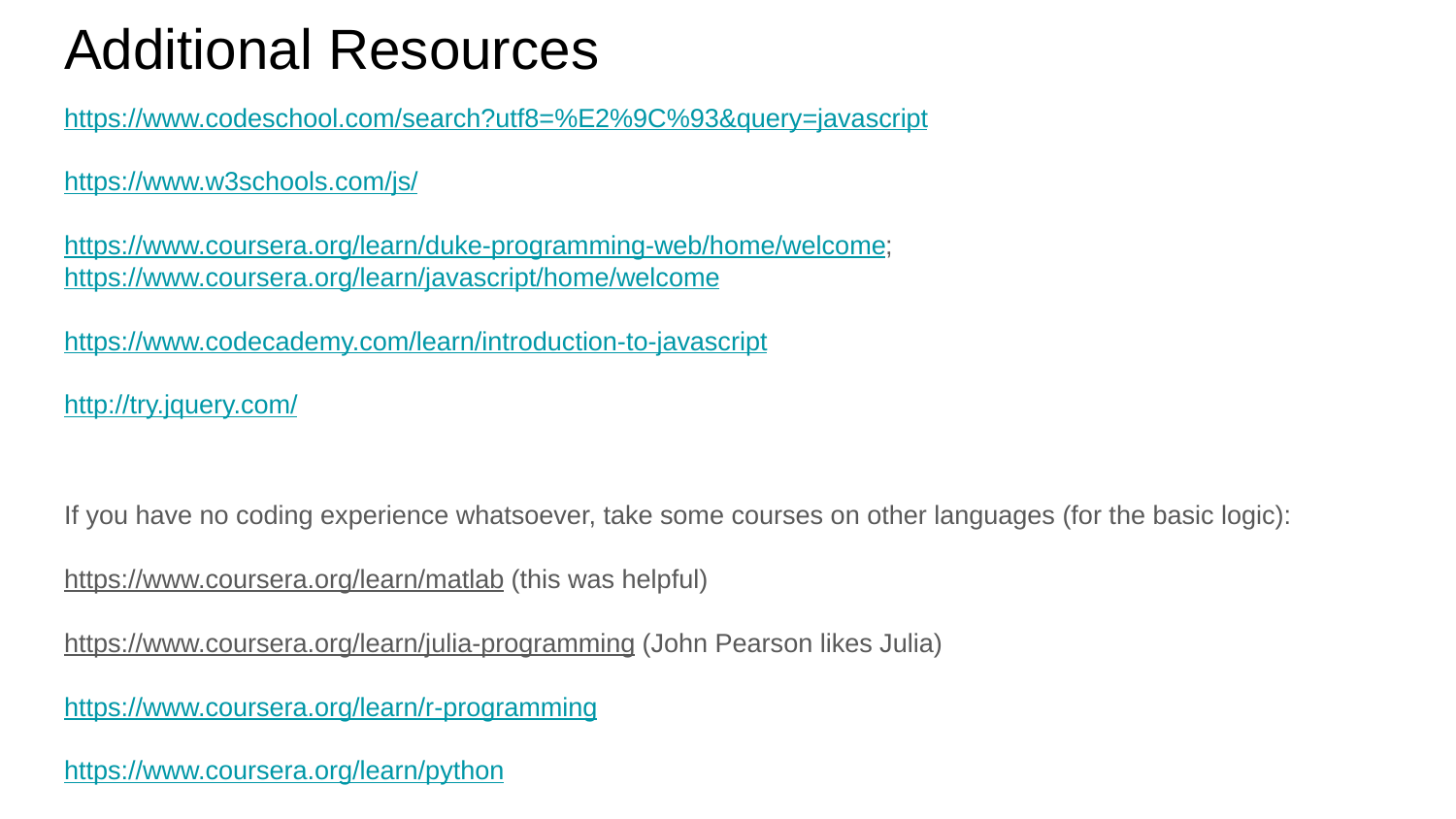

# Additional Resources
https://www.codeschool.com/search?utf8=%E2%9C%93&query=javascript
https://www.w3schools.com/js/
https://www.coursera.org/learn/duke-programming-web/home/welcome; https://www.coursera.org/learn/javascript/home/welcome
https://www.codecademy.com/learn/introduction-to-javascript
http://try.jquery.com/

If you have no coding experience whatsoever, take some courses on other languages (for the basic logic):
https://www.coursera.org/learn/matlab (this was helpful)
https://www.coursera.org/learn/julia-programming (John Pearson likes Julia)
https://www.coursera.org/learn/r-programming
https://www.coursera.org/learn/python